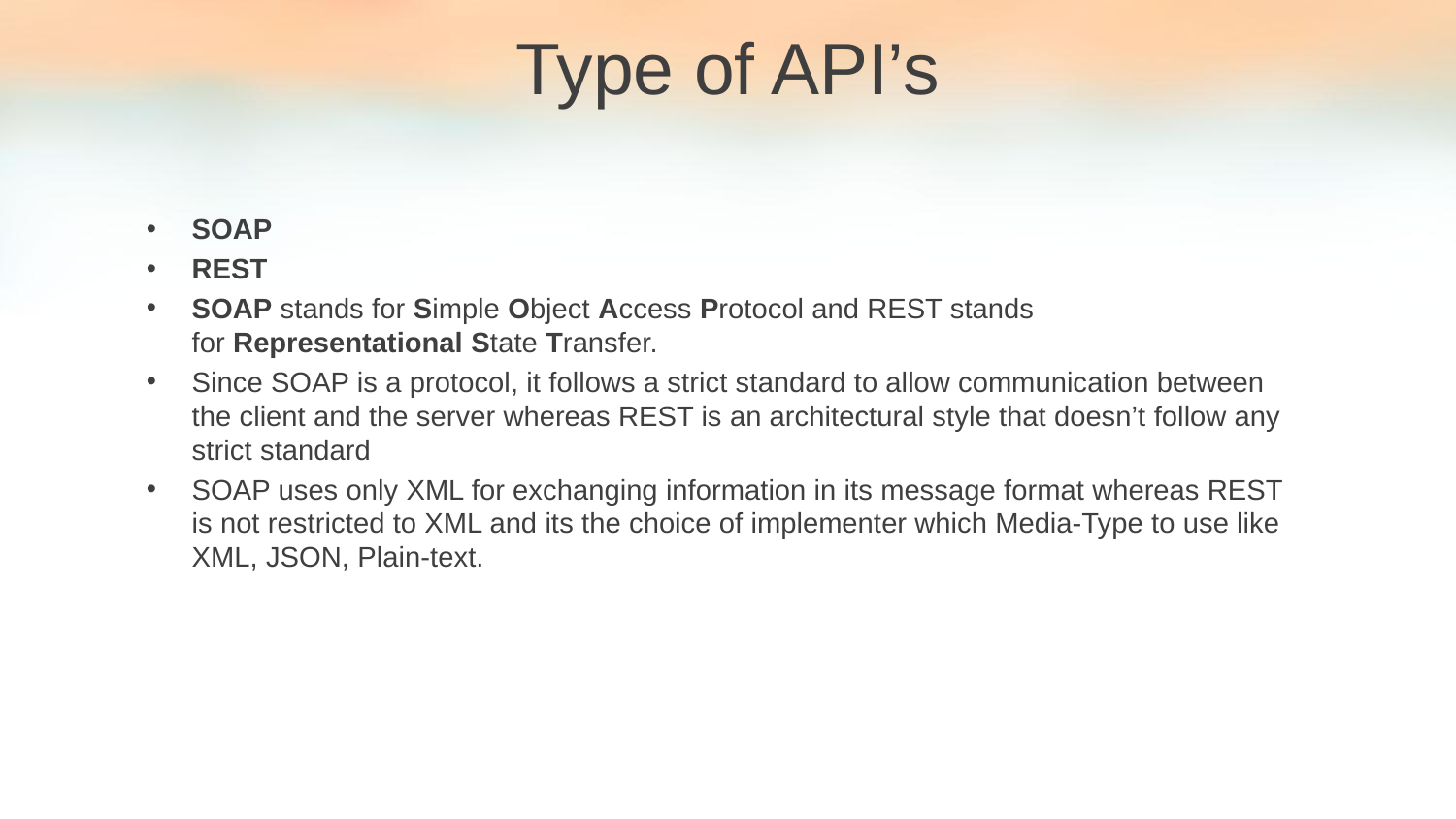

Type of API’s
SOAP
REST
SOAP stands for Simple Object Access Protocol and REST stands for Representational State Transfer.
Since SOAP is a protocol, it follows a strict standard to allow communication between the client and the server whereas REST is an architectural style that doesn’t follow any strict standard
SOAP uses only XML for exchanging information in its message format whereas REST is not restricted to XML and its the choice of implementer which Media-Type to use like XML, JSON, Plain-text.